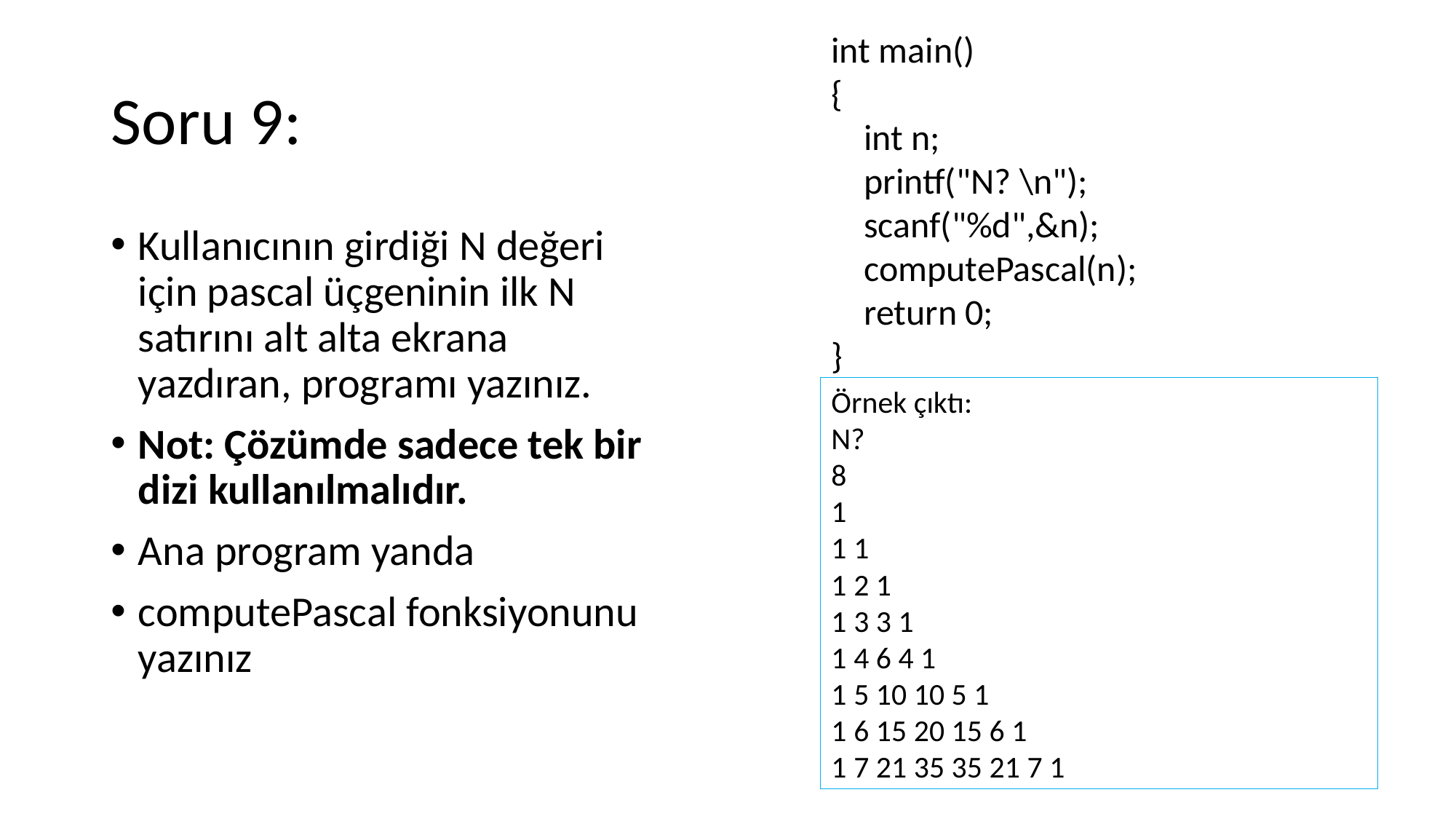

int main()
{
    int n;
    printf("N? \n");
    scanf("%d",&n);
    computePascal(n);
    return 0;
}
# Soru 9:
Kullanıcının girdiği N değeri için pascal üçgeninin ilk N satırını alt alta ekrana yazdıran, programı yazınız.
Not: Çözümde sadece tek bir dizi kullanılmalıdır.
Ana program yanda
computePascal fonksiyonunu yazınız

Örnek çıktı:
N?
8
1
1 1
1 2 1
1 3 3 1
1 4 6 4 1
1 5 10 10 5 1
1 6 15 20 15 6 1
1 7 21 35 35 21 7 1